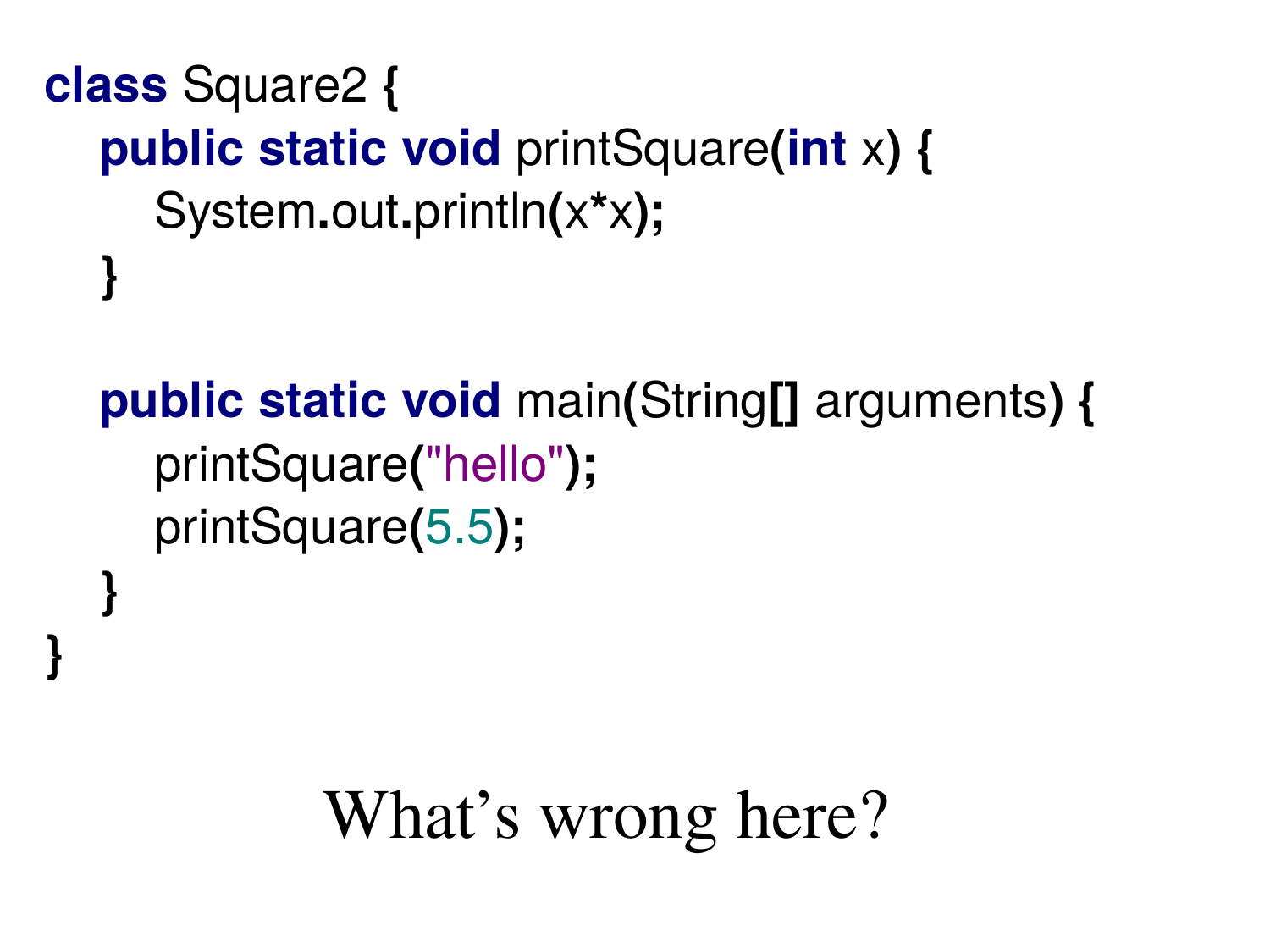

class Square2 {
    public static void printSquare(int x) {
        System.out.println(x*x);
    }

    public static void main(String[] arguments) {
        printSquare("hello");
        printSquare(5.5);
    }
}
What’s wrong here?